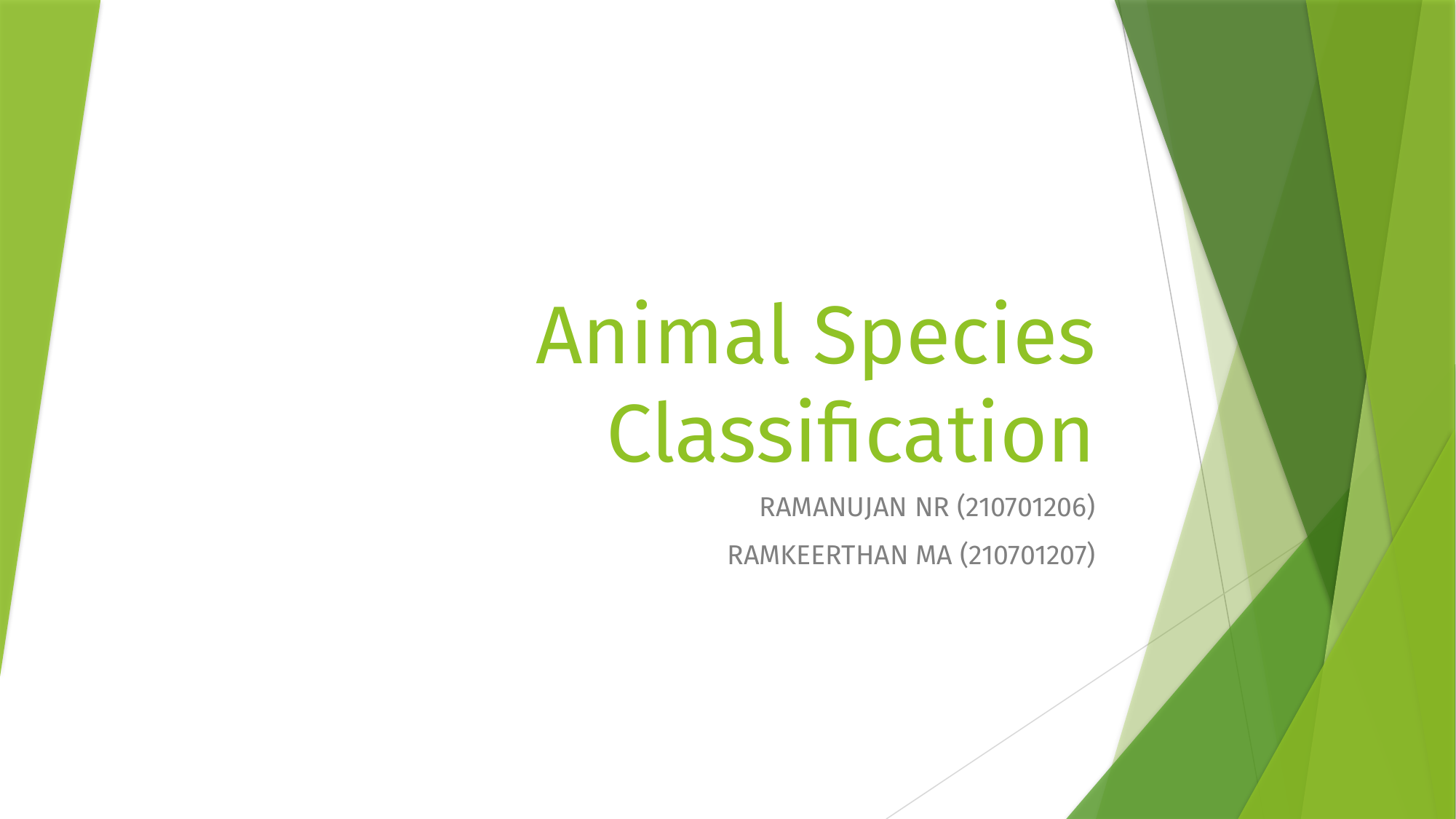

# Animal Species Classification
RAMANUJAN NR (210701206)
RAMKEERTHAN MA (210701207)